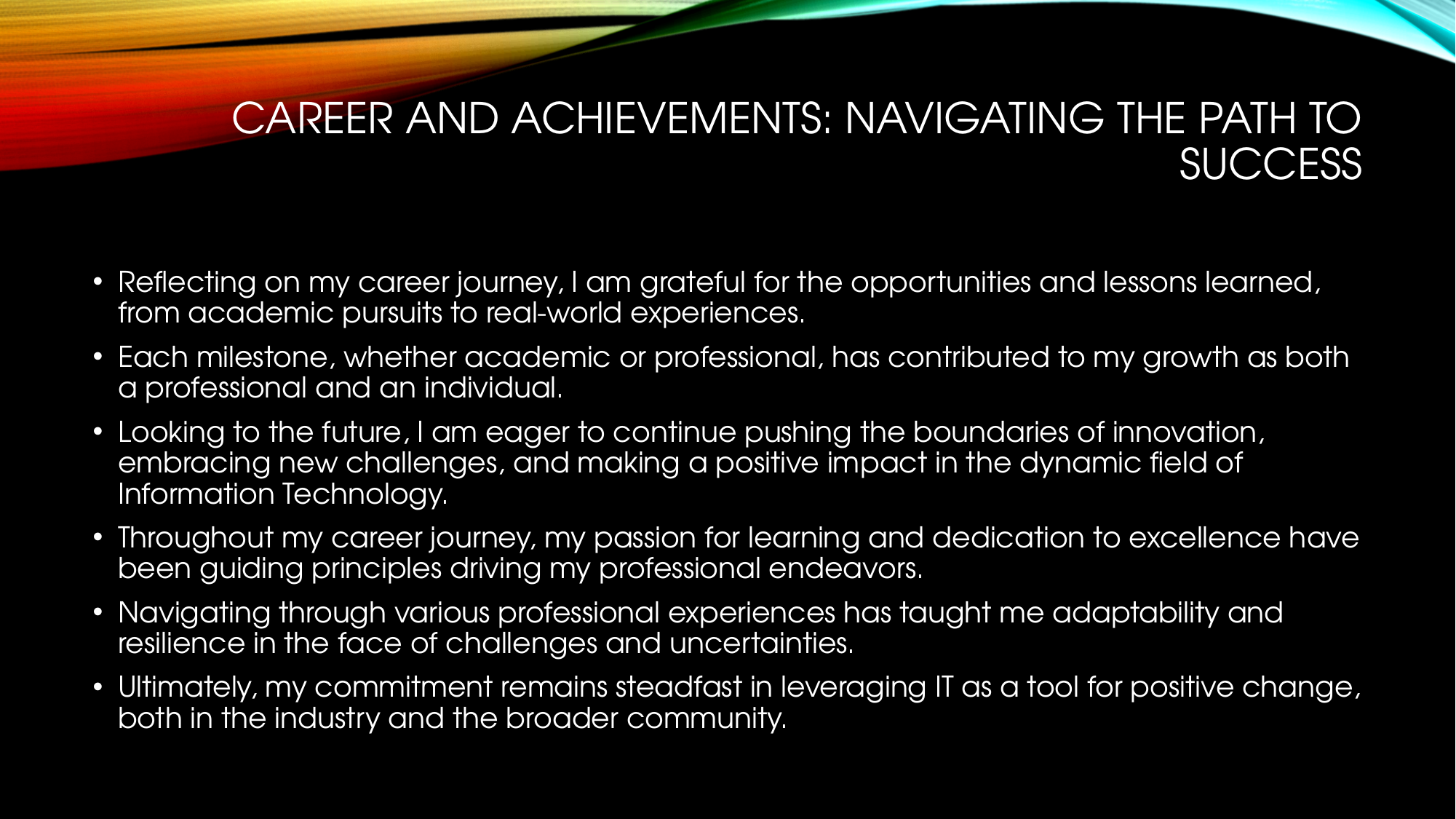

# Career and Achievements: Navigating the Path to Success
Reflecting on my career journey, I am grateful for the opportunities and lessons learned, from academic pursuits to real-world experiences.
Each milestone, whether academic or professional, has contributed to my growth as both a professional and an individual.
Looking to the future, I am eager to continue pushing the boundaries of innovation, embracing new challenges, and making a positive impact in the dynamic field of Information Technology.
Throughout my career journey, my passion for learning and dedication to excellence have been guiding principles driving my professional endeavors.
Navigating through various professional experiences has taught me adaptability and resilience in the face of challenges and uncertainties.
Ultimately, my commitment remains steadfast in leveraging IT as a tool for positive change, both in the industry and the broader community.